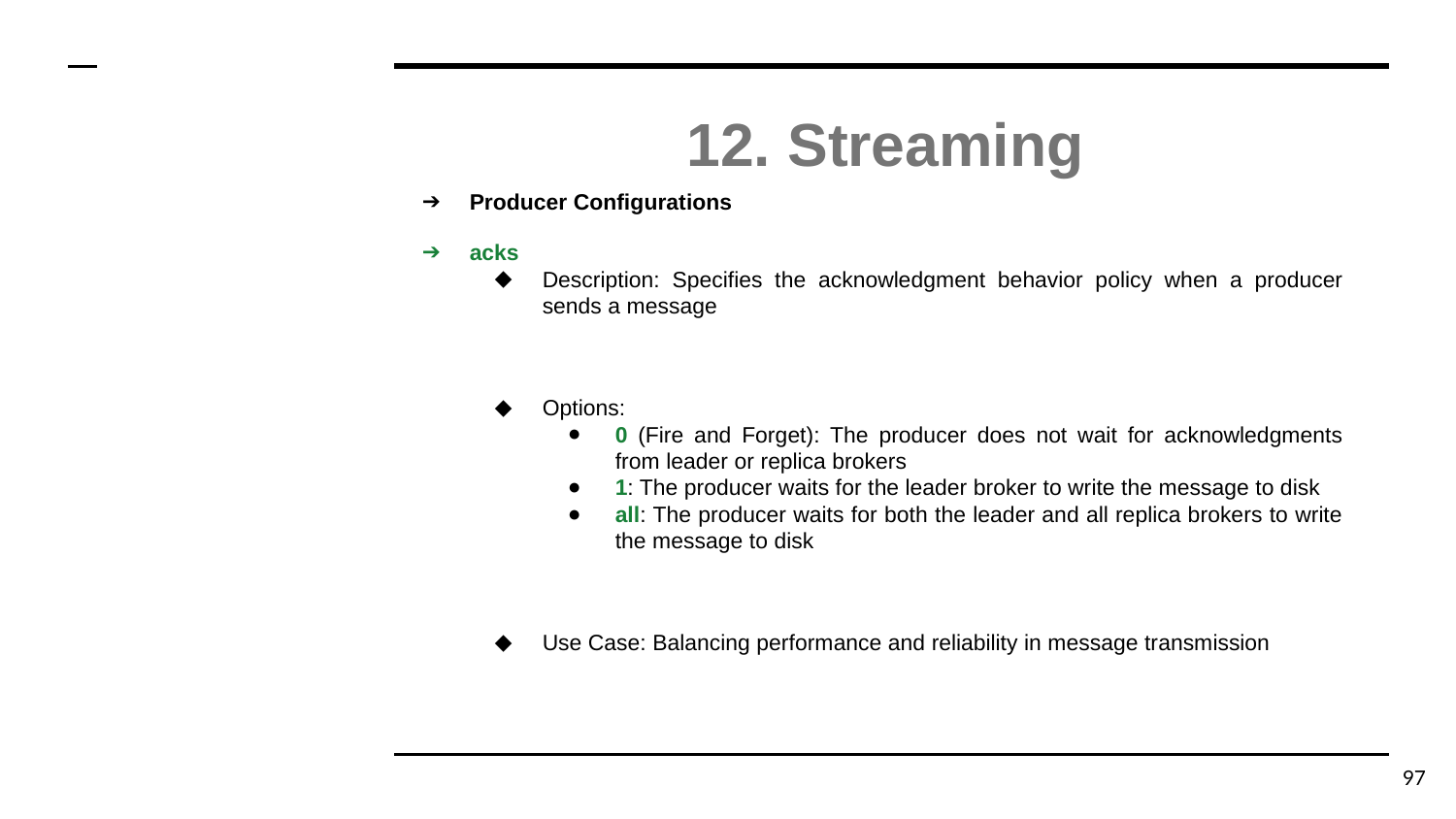

# 12. Streaming
Producer Configurations
acks
Description: Specifies the acknowledgment behavior policy when a producer sends a message

Options:
0 (Fire and Forget): The producer does not wait for acknowledgments from leader or replica brokers
1: The producer waits for the leader broker to write the message to disk
all: The producer waits for both the leader and all replica brokers to write the message to disk

Use Case: Balancing performance and reliability in message transmission
97